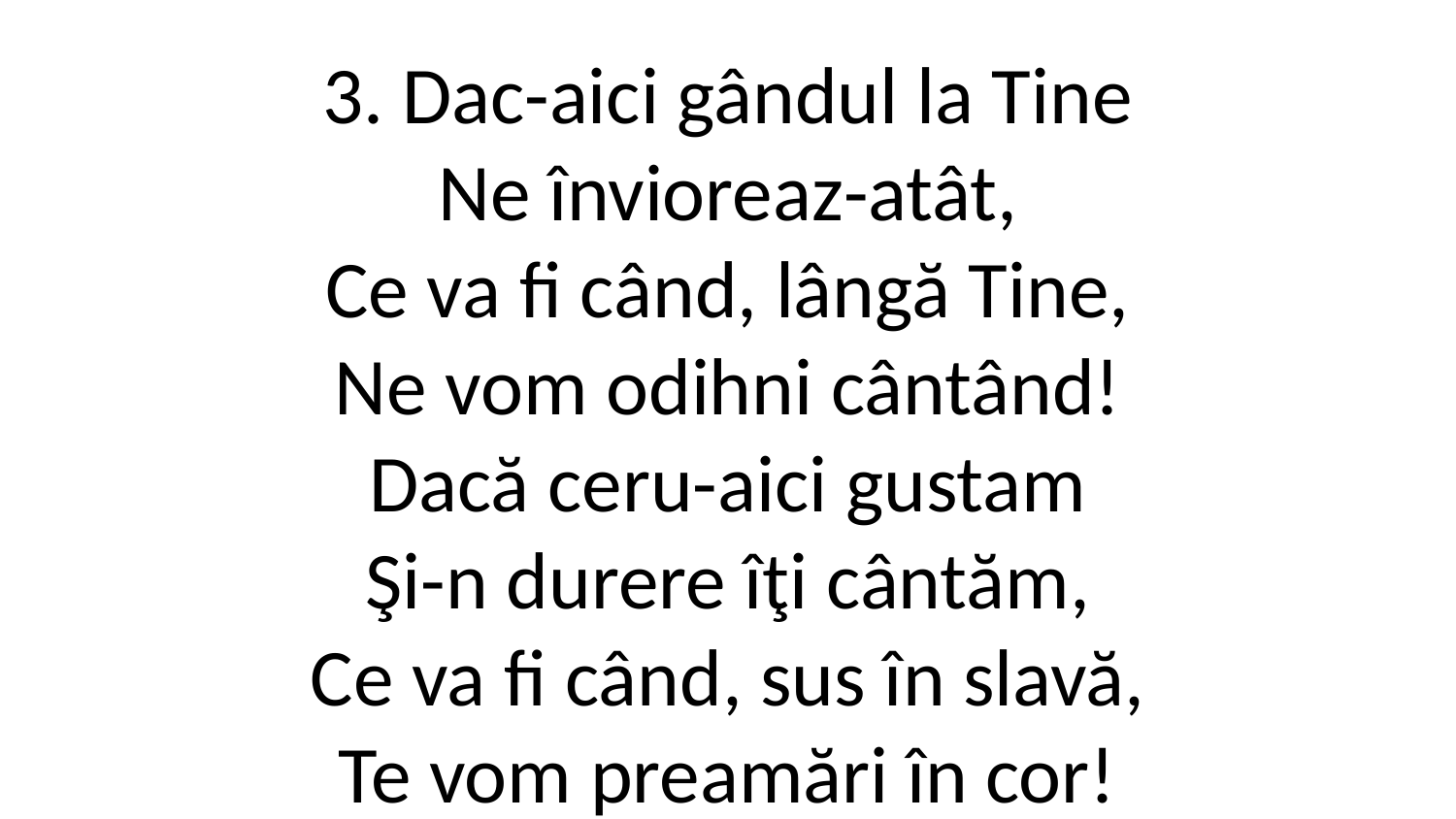

3. Dac-aici gândul la Tine
Ne învioreaz-atât,
Ce va fi când, lângă Tine,
Ne vom odihni cântând!
Dacă ceru-aici gustam
Şi-n durere îţi cântăm,
Ce va fi când, sus în slavă,
Te vom preamări în cor!